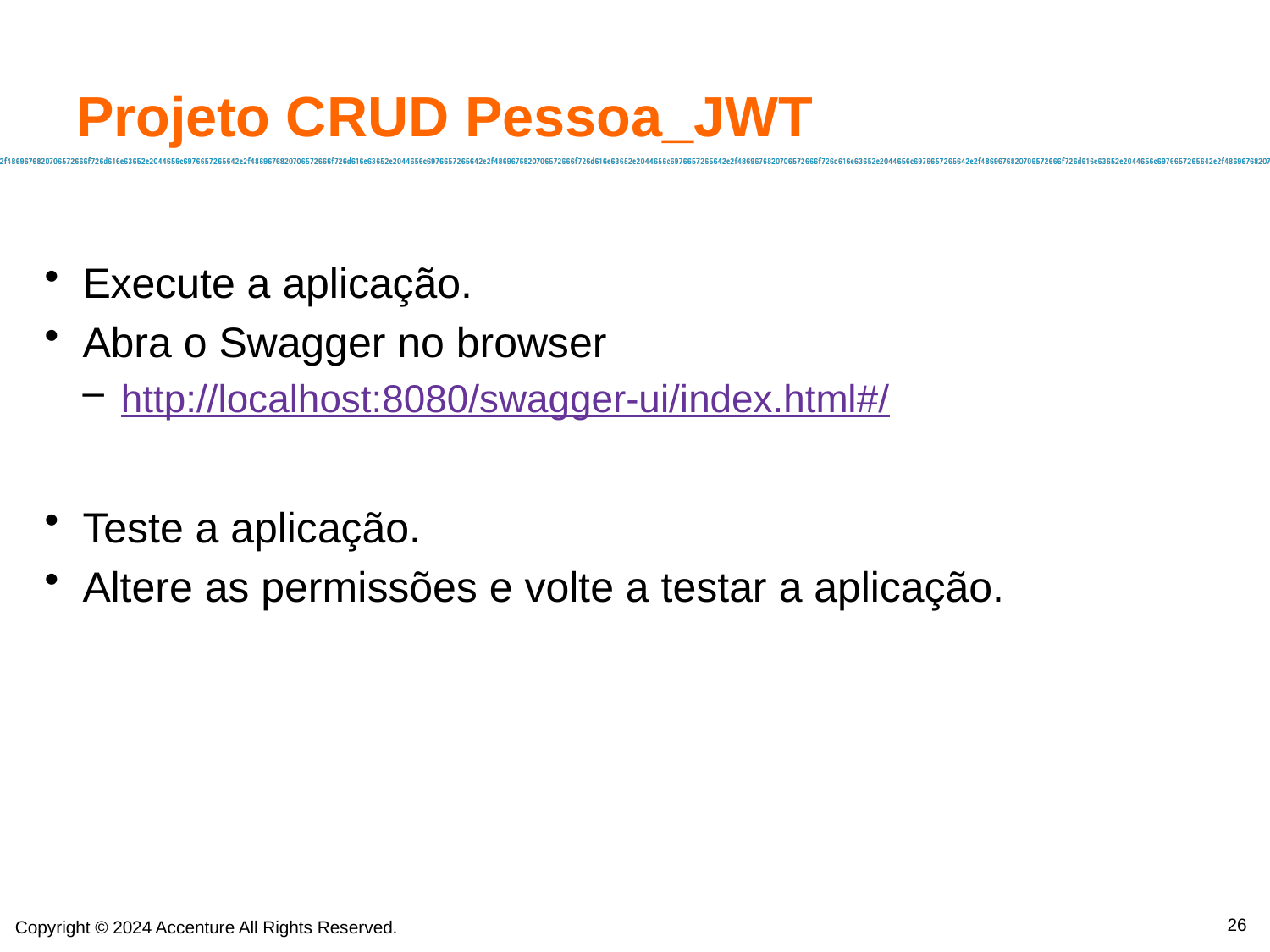

# Projeto CRUD Pessoa_JWT

Execute a aplicação.
Abra o Swagger no browser
http://localhost:8080/swagger-ui/index.html#/

Teste a aplicação.
Altere as permissões e volte a testar a aplicação.

26